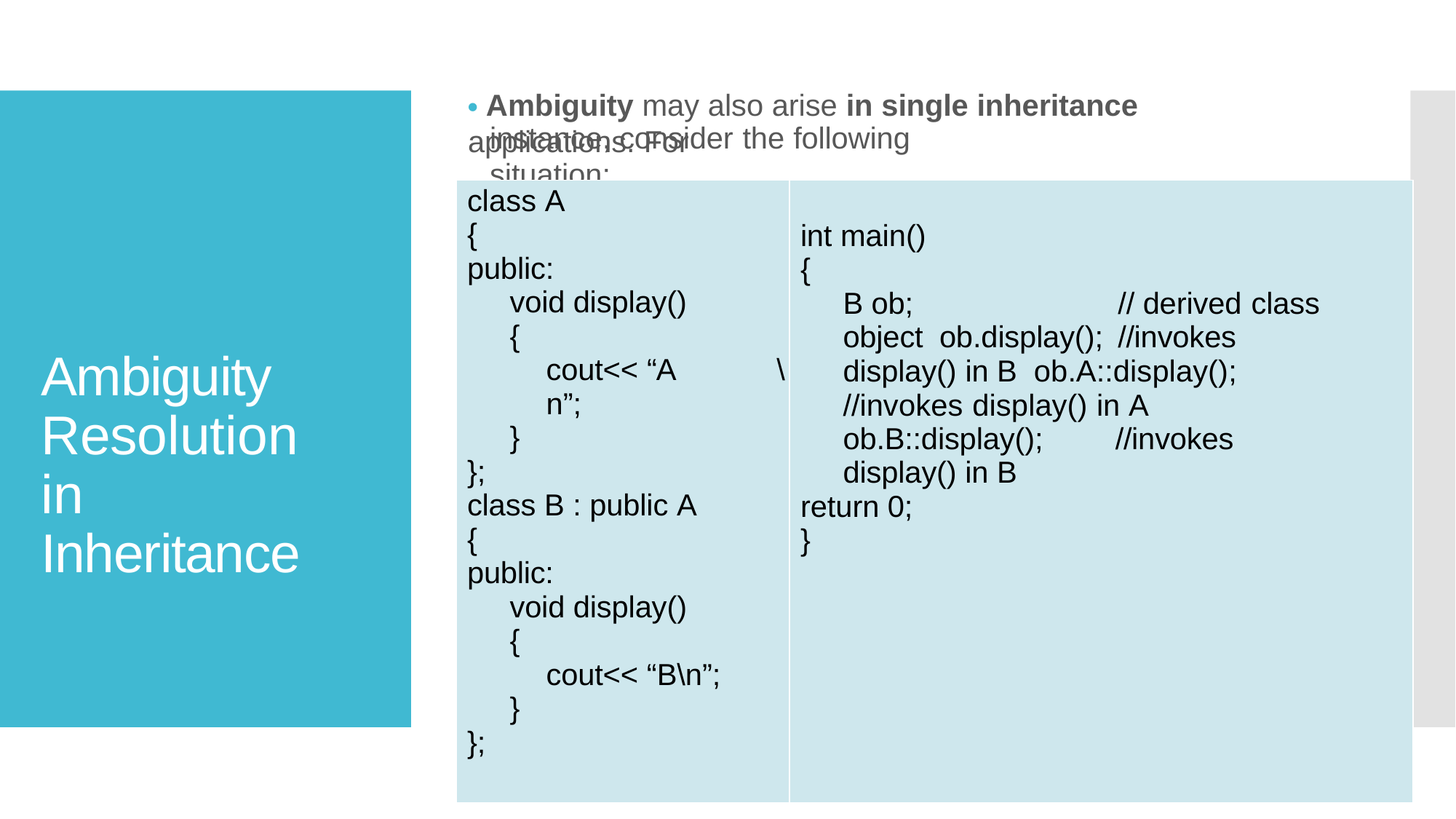

🞄 Ambiguity may also arise in single inheritance applications. For
# instance, consider the following situation:
| class A { public: void display() { cout<< “A \n”; } }; class B : public A { public: void display() { cout<< “B\n”; } }; | int main() { B ob; // derived class object ob.display(); //invokes display() in B ob.A::display(); //invokes display() in A ob.B::display(); //invokes display() in B return 0; } |
| --- | --- |
Ambiguity  Resolution in  Inheritance